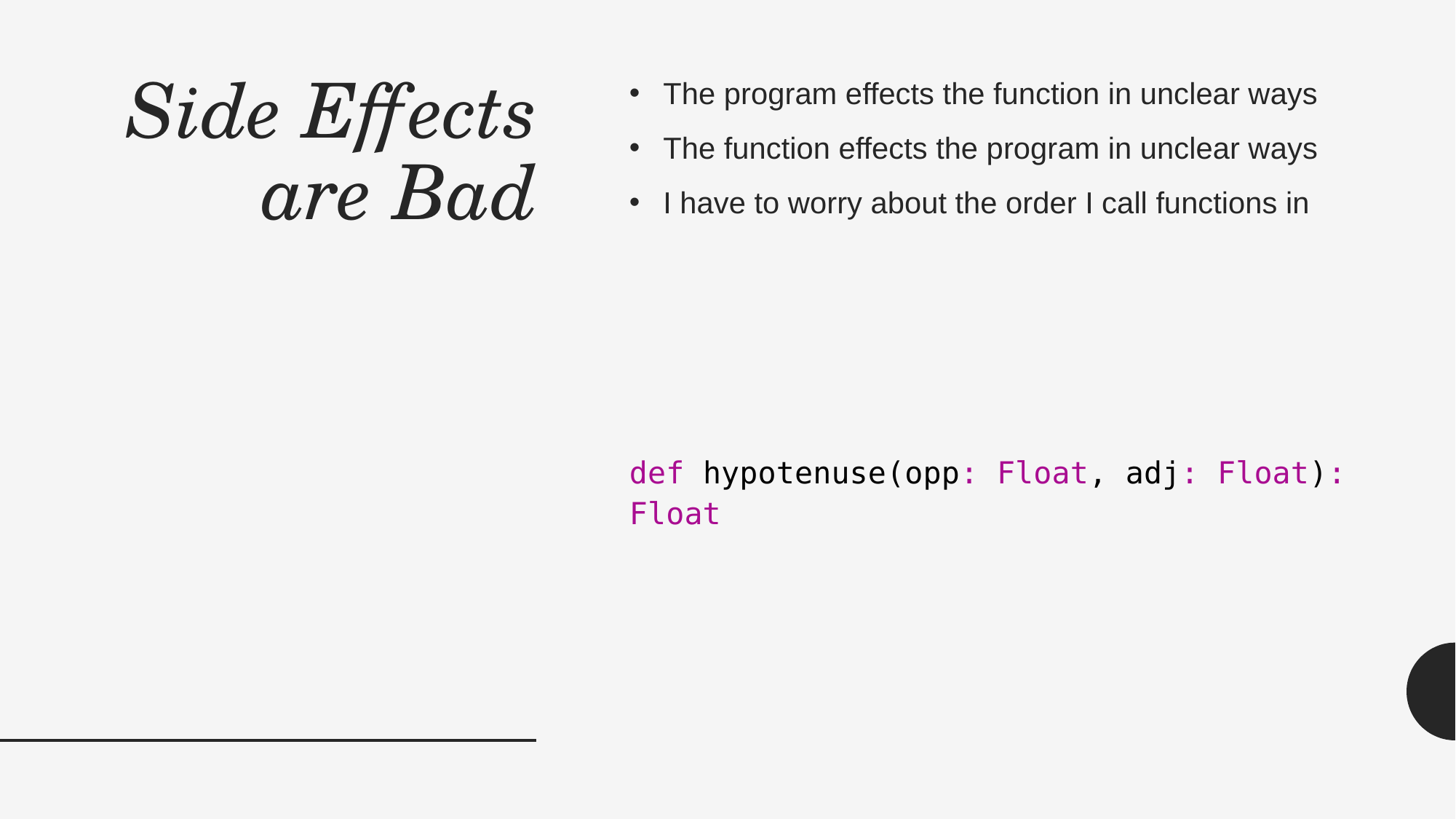

The program effects the function in unclear ways
The function effects the program in unclear ways
I have to worry about the order I call functions in

# Side Effects are Bad
def hypotenuse(opp: Float, adj: Float): Float